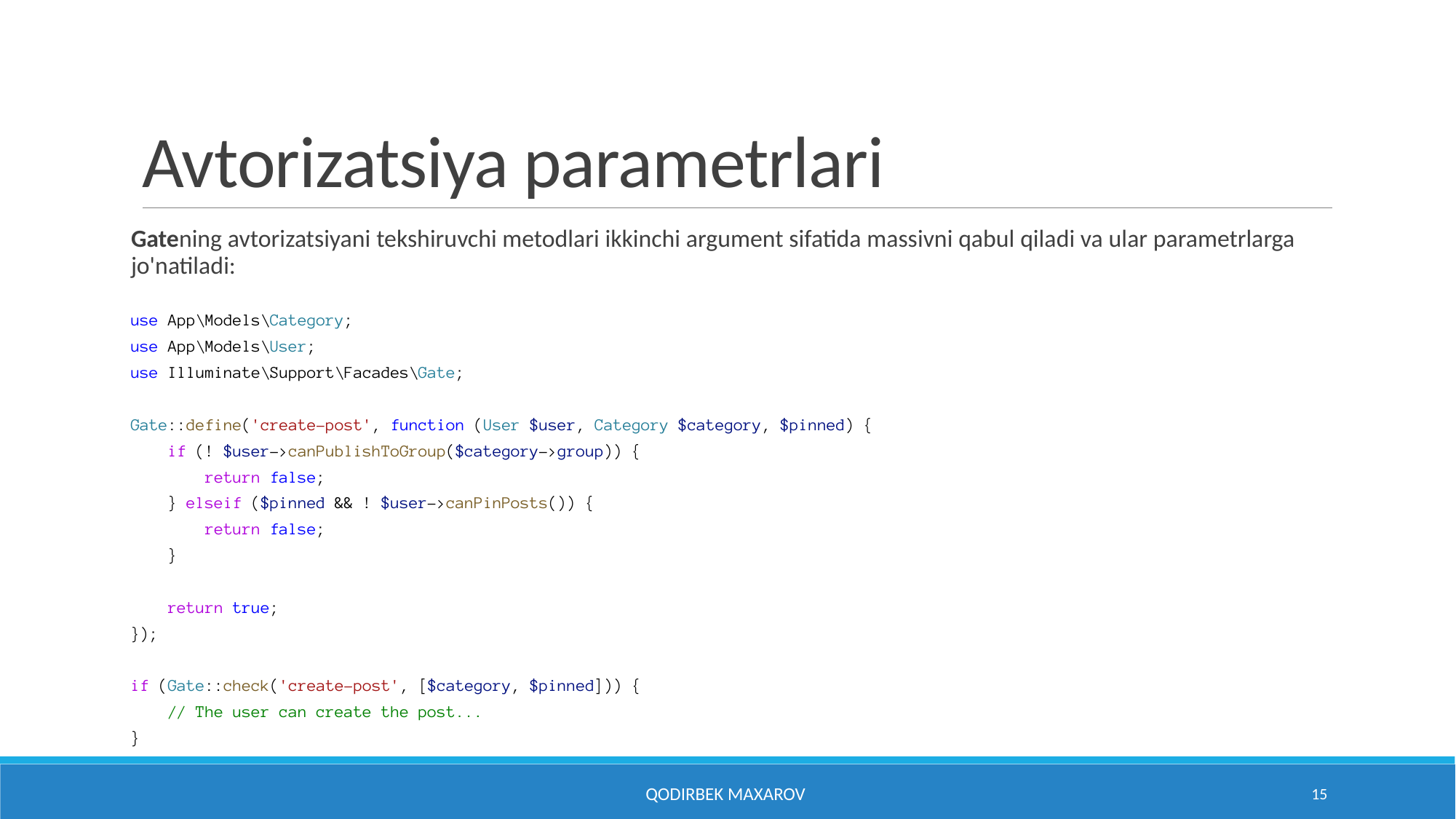

# Avtorizatsiya parametrlari
Gatening avtorizatsiyani tekshiruvchi metodlari ikkinchi argument sifatida massivni qabul qiladi va ular parametrlarga jo'natiladi:
use App\Models\Category;
use App\Models\User;
use Illuminate\Support\Facades\Gate;

Gate::define('create-post', function (User $user, Category $category, $pinned) {
    if (! $user->canPublishToGroup($category->group)) {
        return false;
    } elseif ($pinned && ! $user->canPinPosts()) {
        return false;
    }

    return true;
});

if (Gate::check('create-post', [$category, $pinned])) {
    // The user can create the post...
}
Qodirbek Maxarov
15